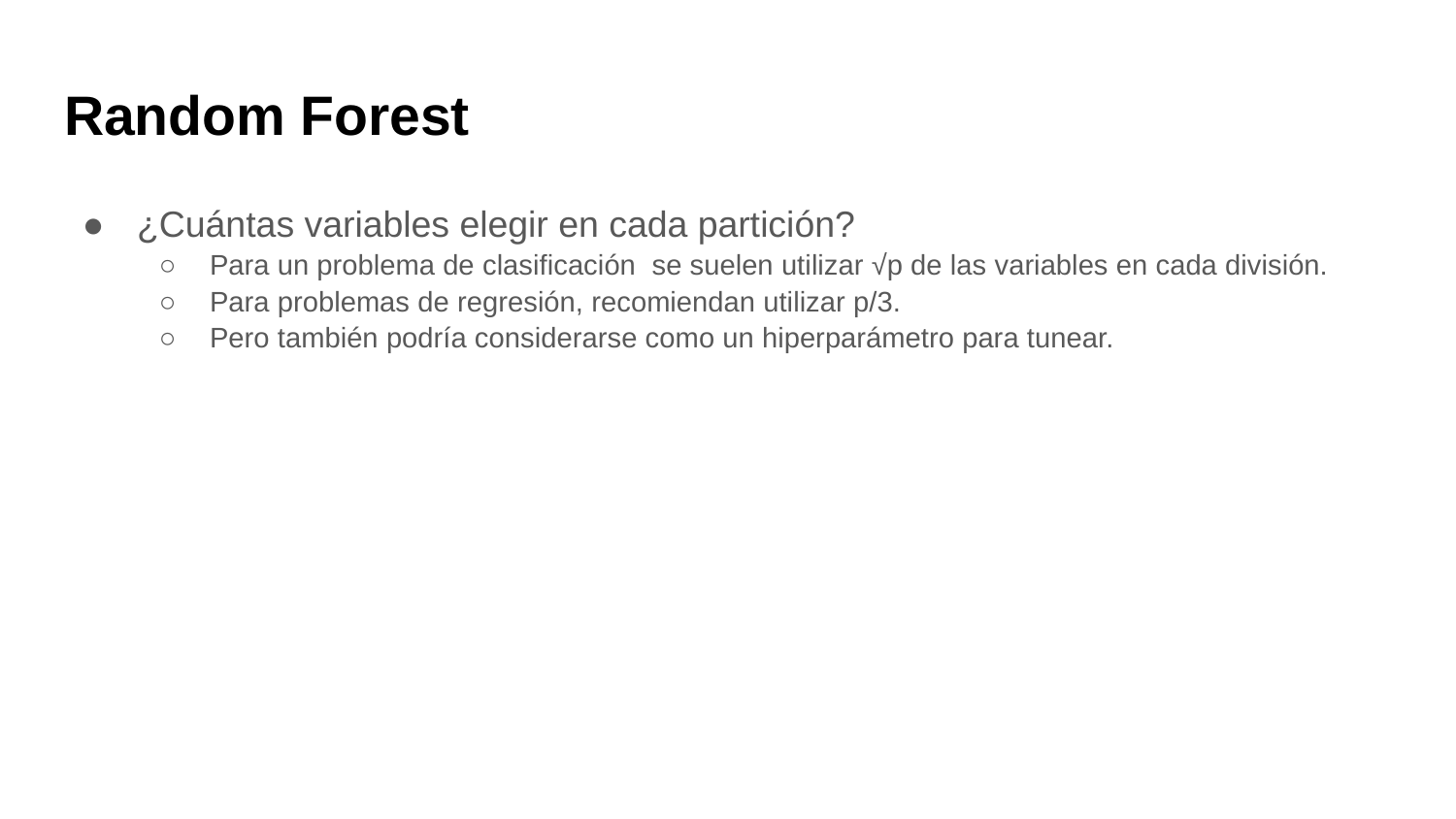

# Random Forest
¿Cuántas variables elegir en cada partición?
Para un problema de clasificación  se suelen utilizar √p de las variables en cada división.
Para problemas de regresión, recomiendan utilizar p/3.
Pero también podría considerarse como un hiperparámetro para tunear.